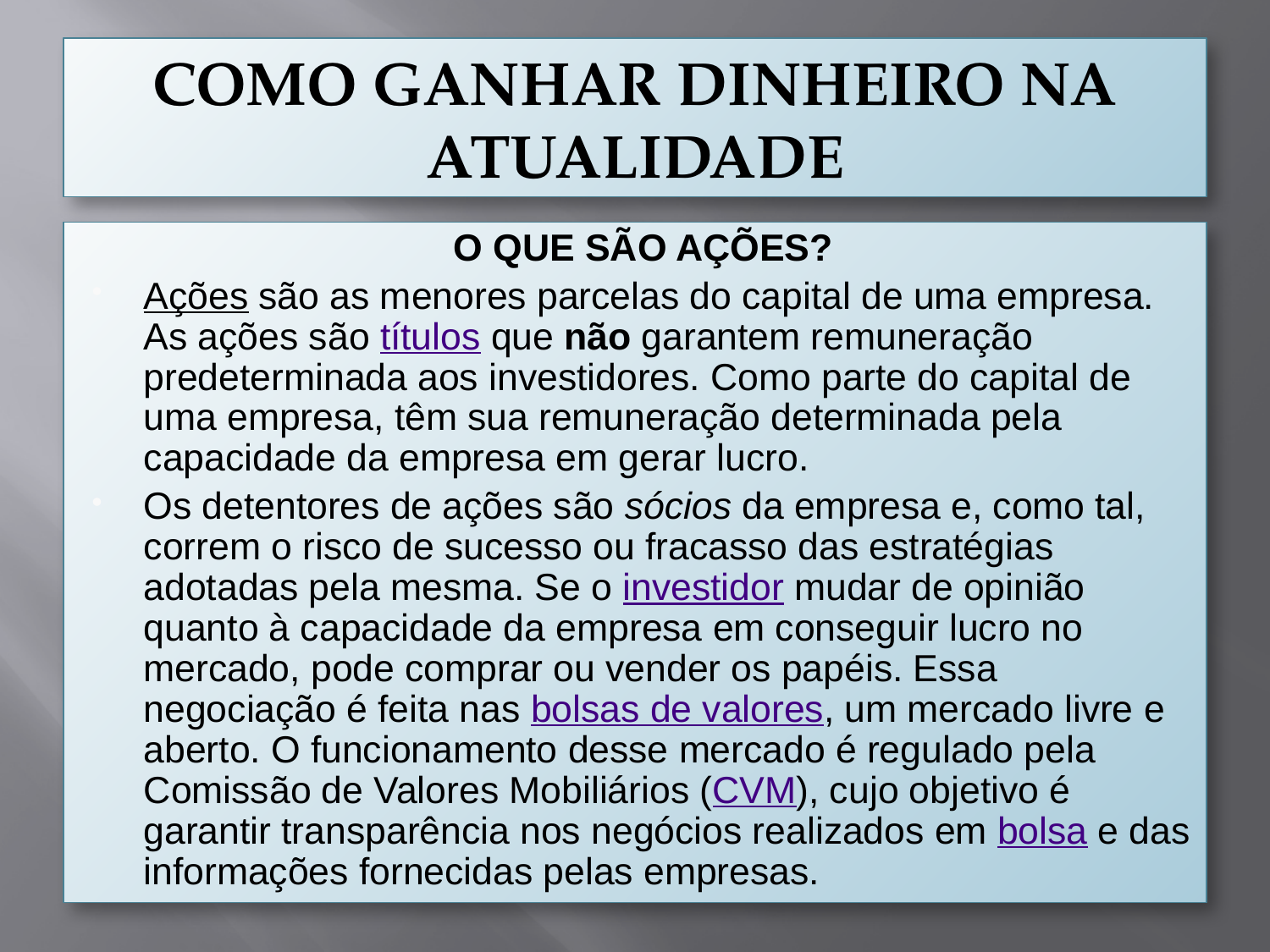

# COMO GANHAR DINHEIRO NA ATUALIDADE
O QUE SÃO AÇÕES?
Ações são as menores parcelas do capital de uma empresa. As ações são títulos que não garantem remuneração predeterminada aos investidores. Como parte do capital de uma empresa, têm sua remuneração determinada pela capacidade da empresa em gerar lucro.
Os detentores de ações são sócios da empresa e, como tal, correm o risco de sucesso ou fracasso das estratégias adotadas pela mesma. Se o investidor mudar de opinião quanto à capacidade da empresa em conseguir lucro no mercado, pode comprar ou vender os papéis. Essa negociação é feita nas bolsas de valores, um mercado livre e aberto. O funcionamento desse mercado é regulado pela Comissão de Valores Mobiliários (CVM), cujo objetivo é garantir transparência nos negócios realizados em bolsa e das informações fornecidas pelas empresas.